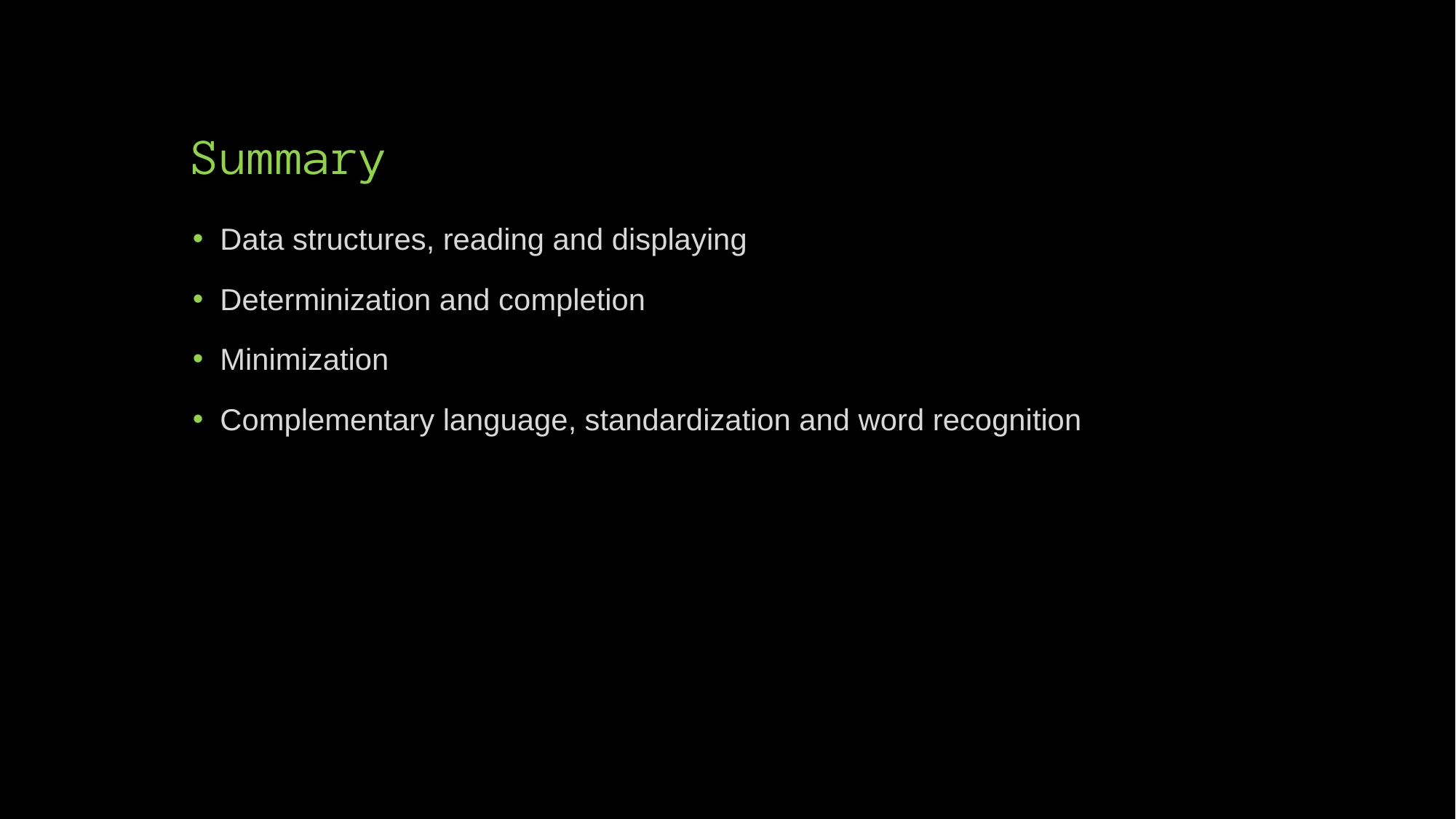

# Summary
Data structures, reading and displaying
Determinization and completion
Minimization
Complementary language, standardization and word recognition